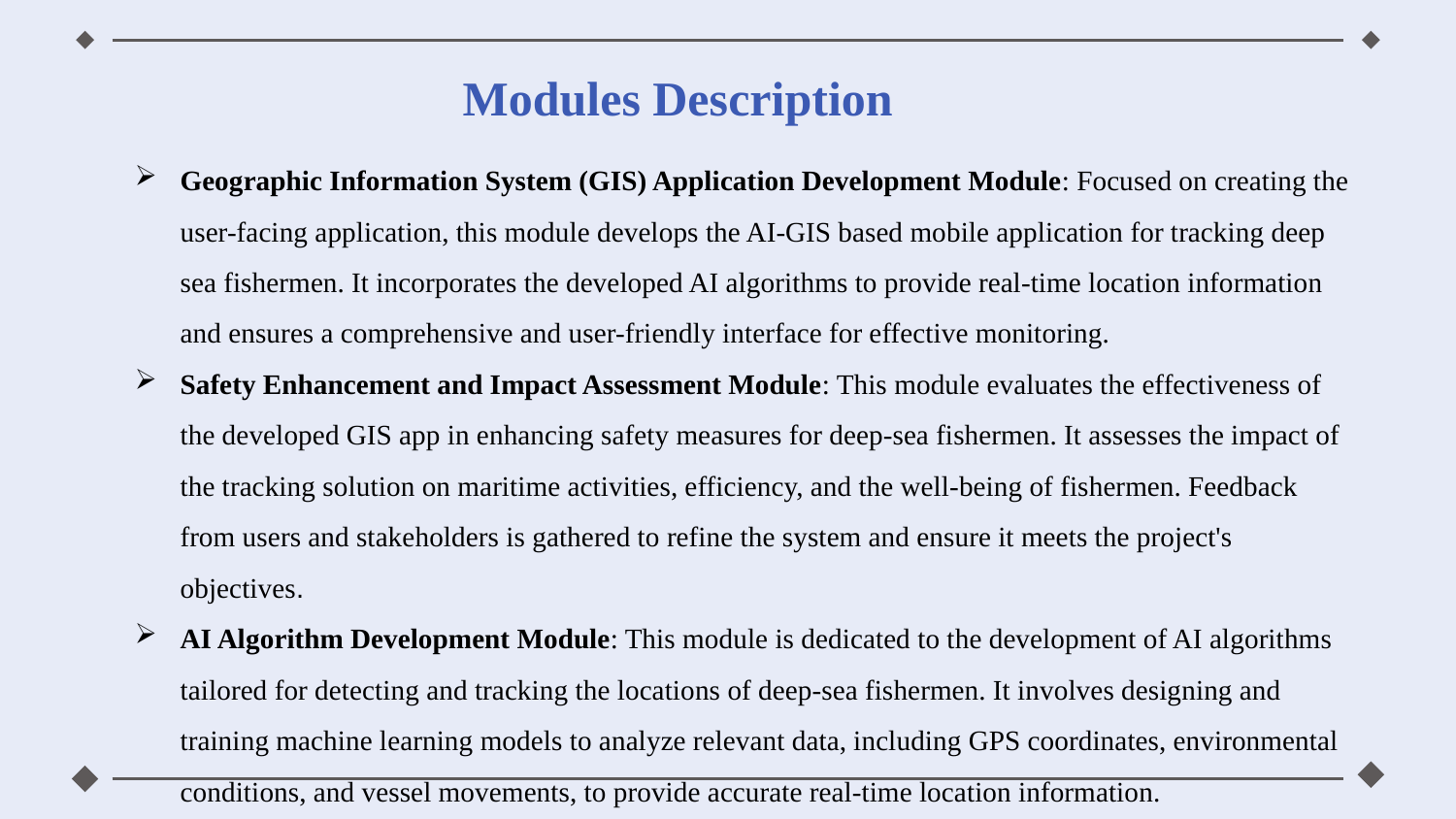

Modules Description
Geographic Information System (GIS) Application Development Module: Focused on creating the user-facing application, this module develops the AI-GIS based mobile application for tracking deep sea fishermen. It incorporates the developed AI algorithms to provide real-time location information and ensures a comprehensive and user-friendly interface for effective monitoring.
Safety Enhancement and Impact Assessment Module: This module evaluates the effectiveness of the developed GIS app in enhancing safety measures for deep-sea fishermen. It assesses the impact of the tracking solution on maritime activities, efficiency, and the well-being of fishermen. Feedback from users and stakeholders is gathered to refine the system and ensure it meets the project's objectives.
AI Algorithm Development Module: This module is dedicated to the development of AI algorithms tailored for detecting and tracking the locations of deep-sea fishermen. It involves designing and training machine learning models to analyze relevant data, including GPS coordinates, environmental conditions, and vessel movements, to provide accurate real-time location information.